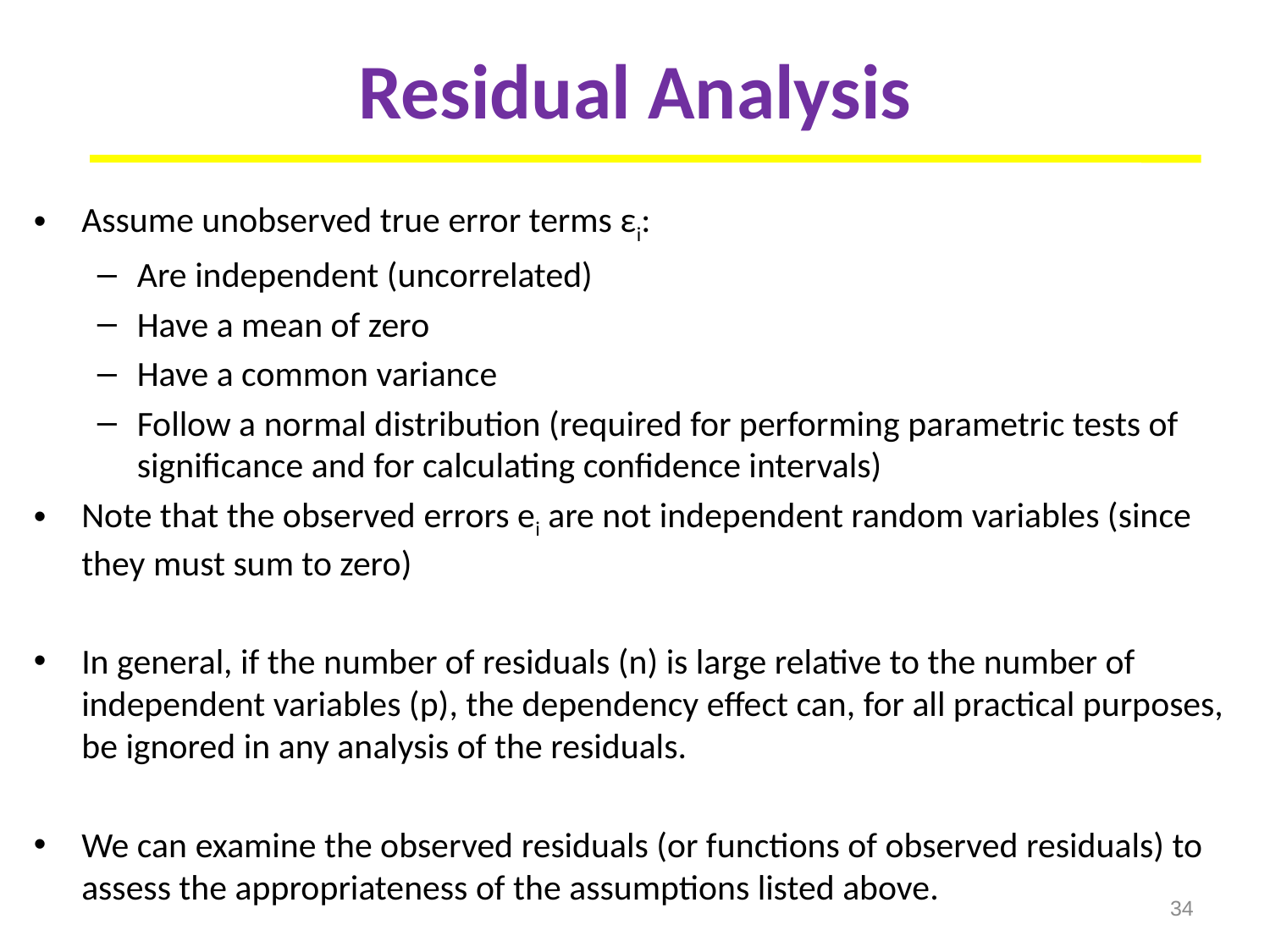

# Residual Analysis

Assume unobserved true error terms εi:
Are independent (uncorrelated)
Have a mean of zero
Have a common variance
Follow a normal distribution (required for performing parametric tests of significance and for calculating confidence intervals)
Note that the observed errors ei are not independent random variables (since they must sum to zero)

In general, if the number of residuals (n) is large relative to the number of independent variables (p), the dependency effect can, for all practical purposes, be ignored in any analysis of the residuals.

We can examine the observed residuals (or functions of observed residuals) to assess the appropriateness of the assumptions listed above.
34